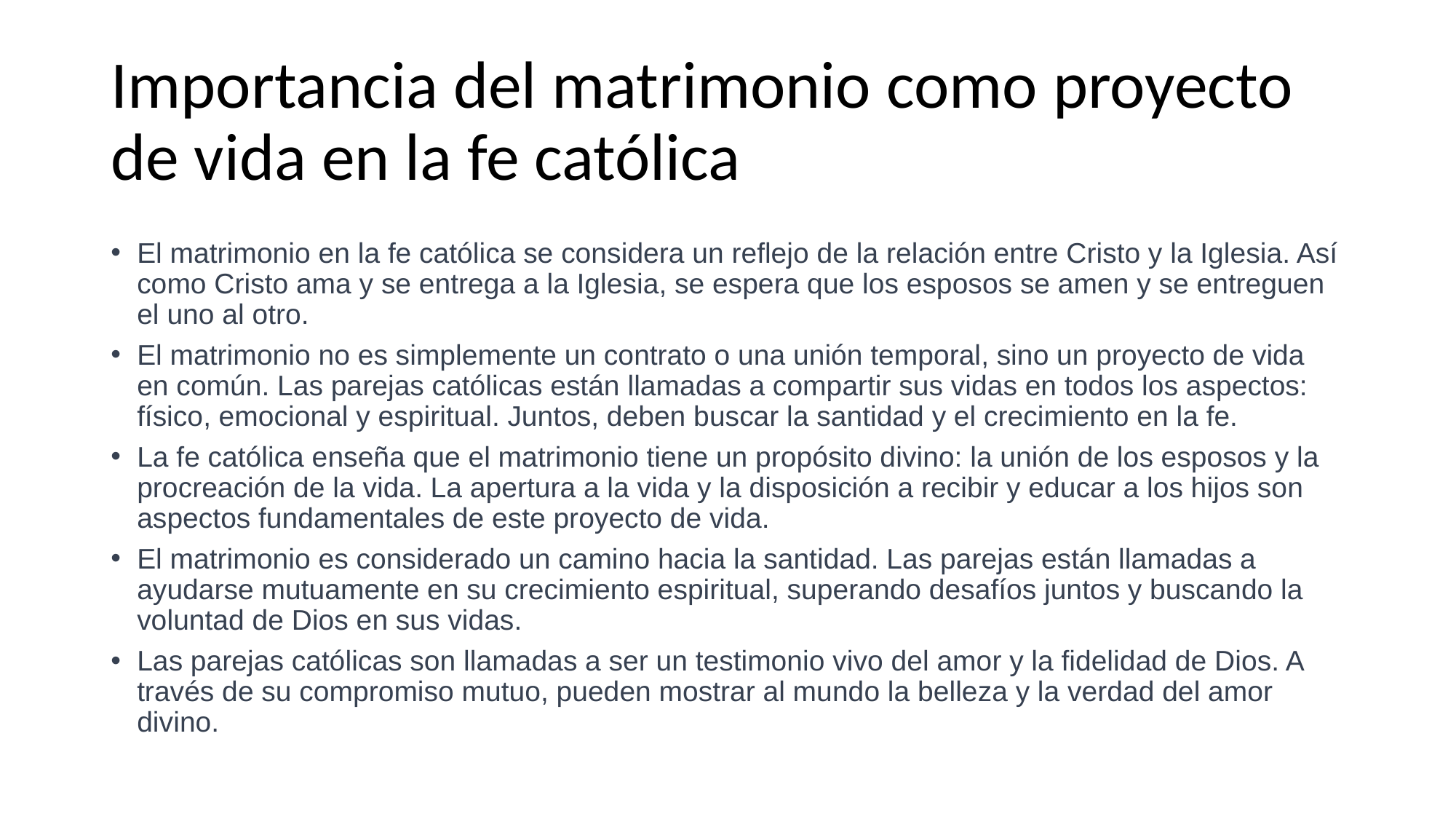

# Importancia del matrimonio como proyecto de vida en la fe católica
El matrimonio en la fe católica se considera un reflejo de la relación entre Cristo y la Iglesia. Así como Cristo ama y se entrega a la Iglesia, se espera que los esposos se amen y se entreguen el uno al otro.
El matrimonio no es simplemente un contrato o una unión temporal, sino un proyecto de vida en común. Las parejas católicas están llamadas a compartir sus vidas en todos los aspectos: físico, emocional y espiritual. Juntos, deben buscar la santidad y el crecimiento en la fe.
La fe católica enseña que el matrimonio tiene un propósito divino: la unión de los esposos y la procreación de la vida. La apertura a la vida y la disposición a recibir y educar a los hijos son aspectos fundamentales de este proyecto de vida.
El matrimonio es considerado un camino hacia la santidad. Las parejas están llamadas a ayudarse mutuamente en su crecimiento espiritual, superando desafíos juntos y buscando la voluntad de Dios en sus vidas.
Las parejas católicas son llamadas a ser un testimonio vivo del amor y la fidelidad de Dios. A través de su compromiso mutuo, pueden mostrar al mundo la belleza y la verdad del amor divino.